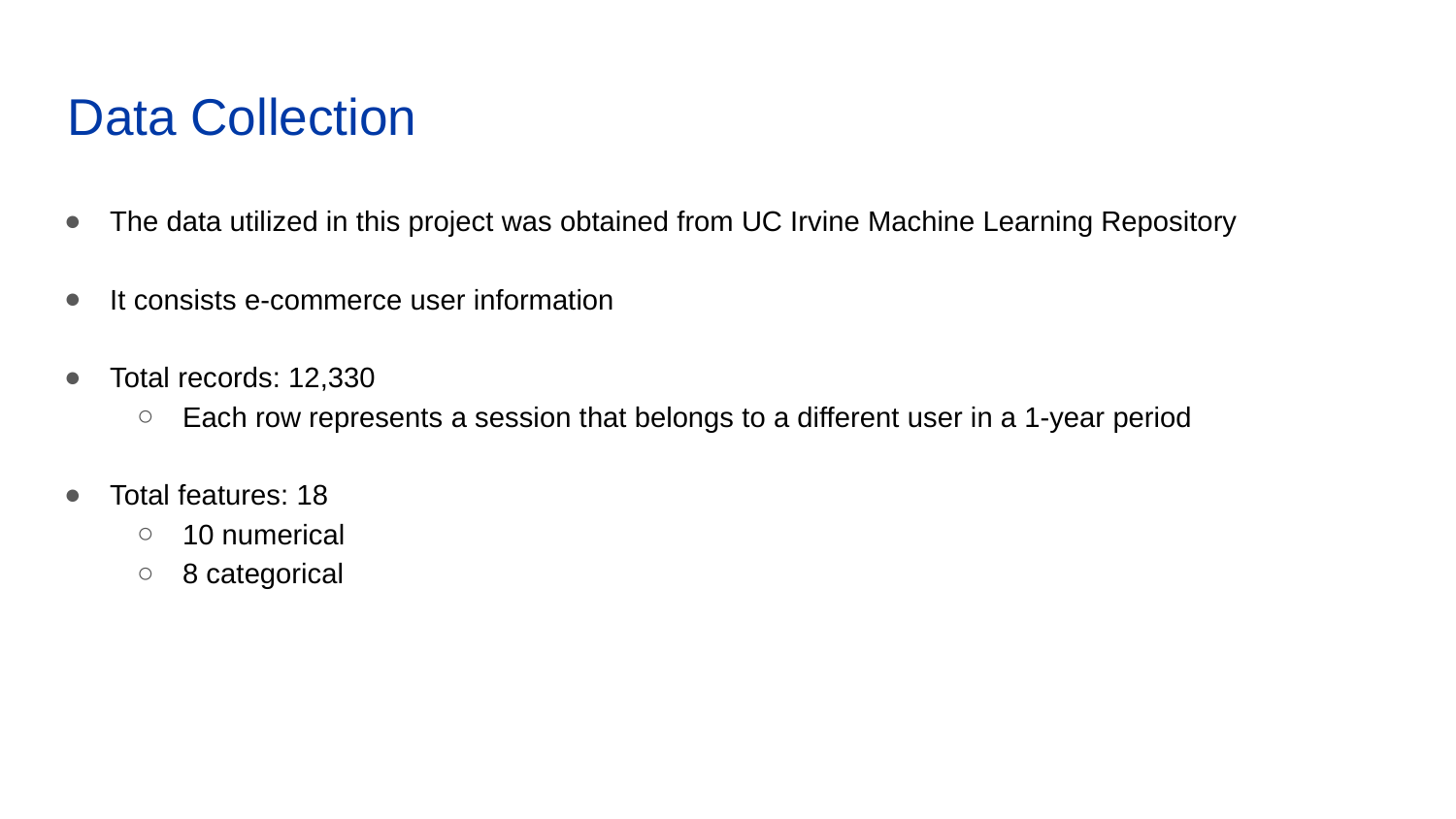

# Data Collection
The data utilized in this project was obtained from UC Irvine Machine Learning Repository

It consists e-commerce user information

Total records: 12,330
Each row represents a session that belongs to a different user in a 1-year period

Total features: 18
10 numerical
8 categorical